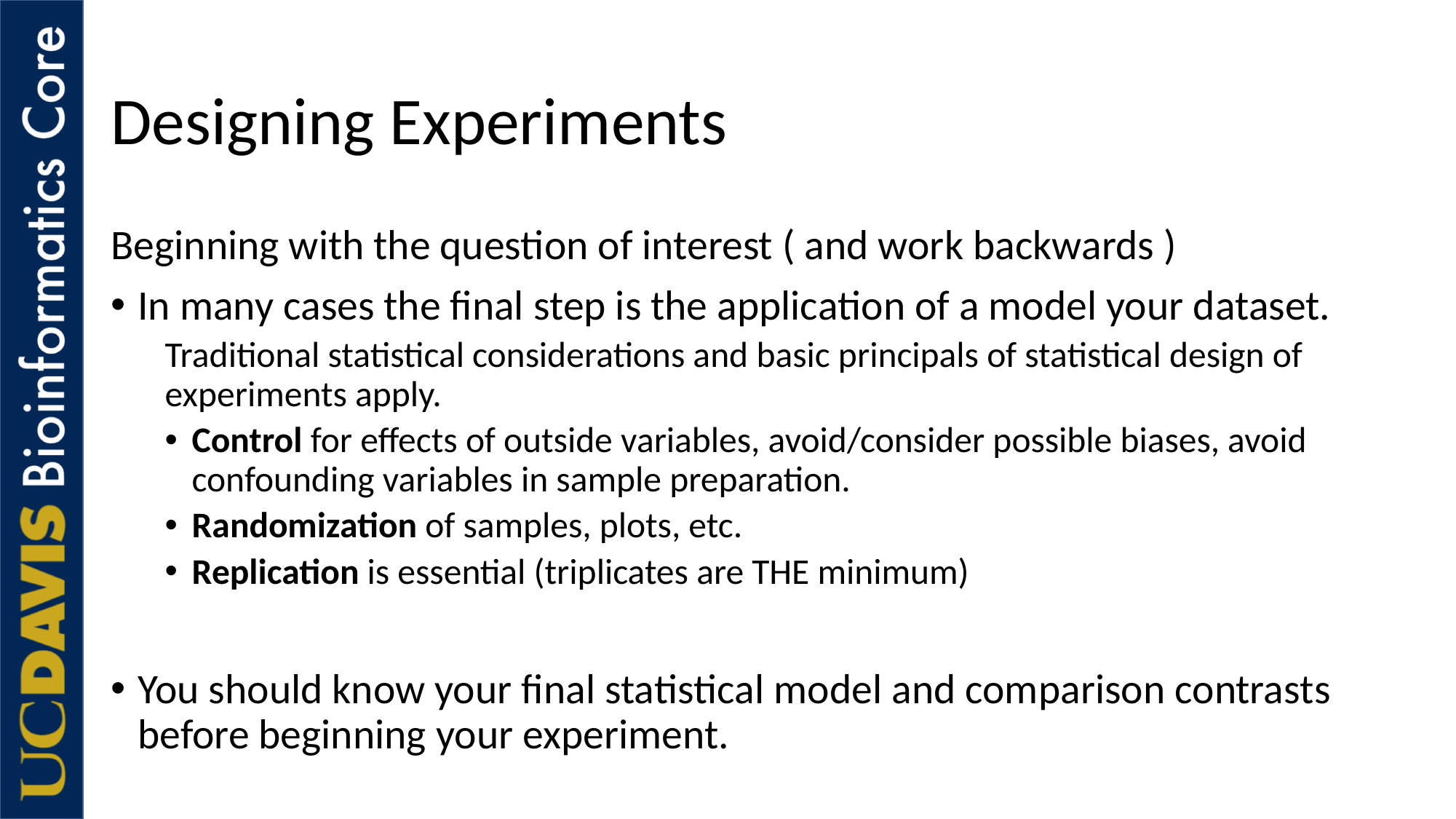

# Designing Experiments
Beginning with the question of interest ( and work backwards )
In many cases the final step is the application of a model your dataset.
Traditional statistical considerations and basic principals of statistical design of experiments apply.
Control for effects of outside variables, avoid/consider possible biases, avoid confounding variables in sample preparation.
Randomization of samples, plots, etc.
Replication is essential (triplicates are THE minimum)

You should know your final statistical model and comparison contrasts before beginning your experiment.